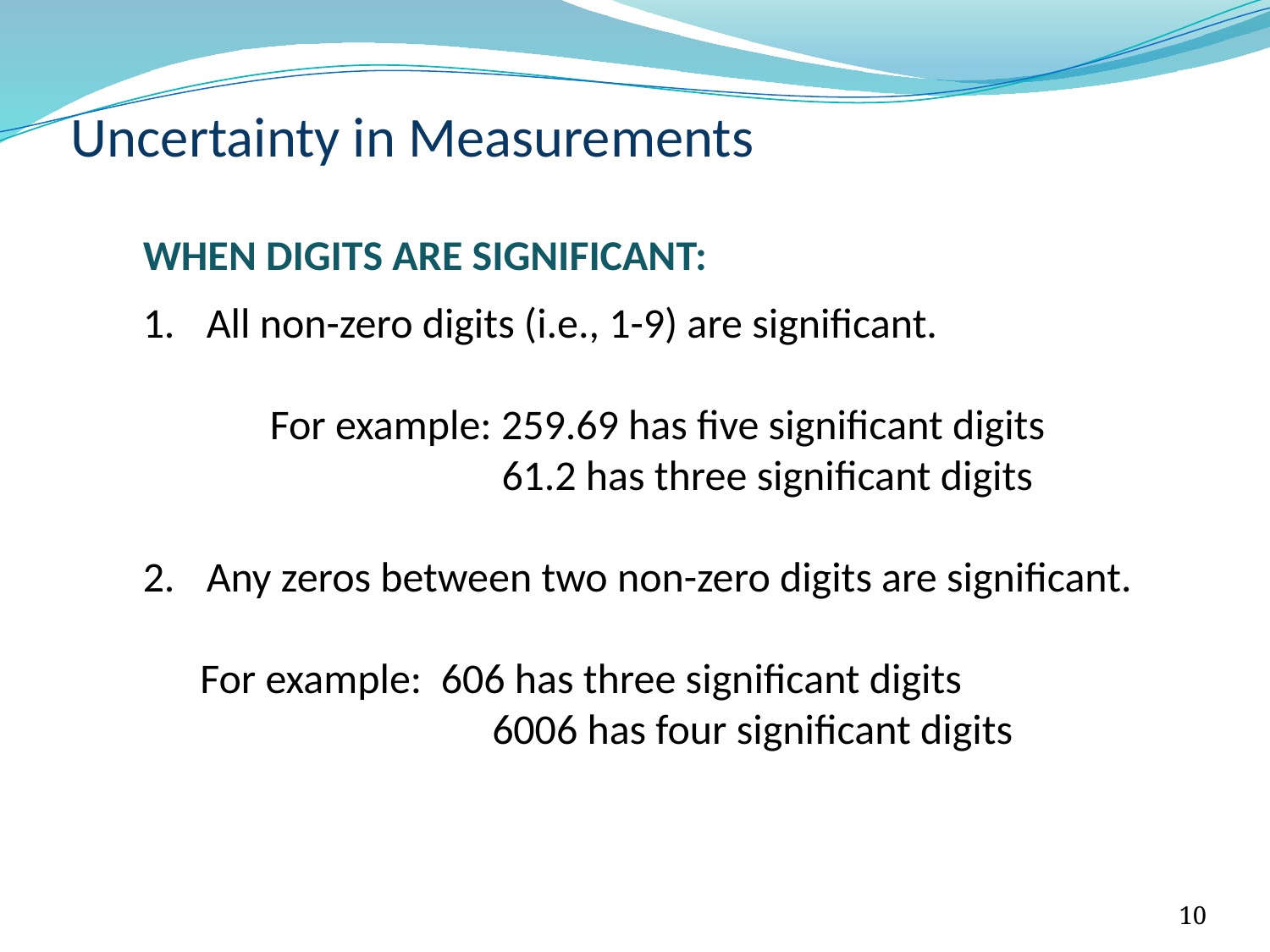

Uncertainty in Measurements
WHEN DIGITS ARE SIGNIFICANT:

All non-zero digits (i.e., 1-9) are significant.

	For example: 259.69 has five significant digits
		           61.2 has three significant digits

Any zeros between two non-zero digits are significant.

      For example:  606 has three significant digits
		          6006 has four significant digits

10